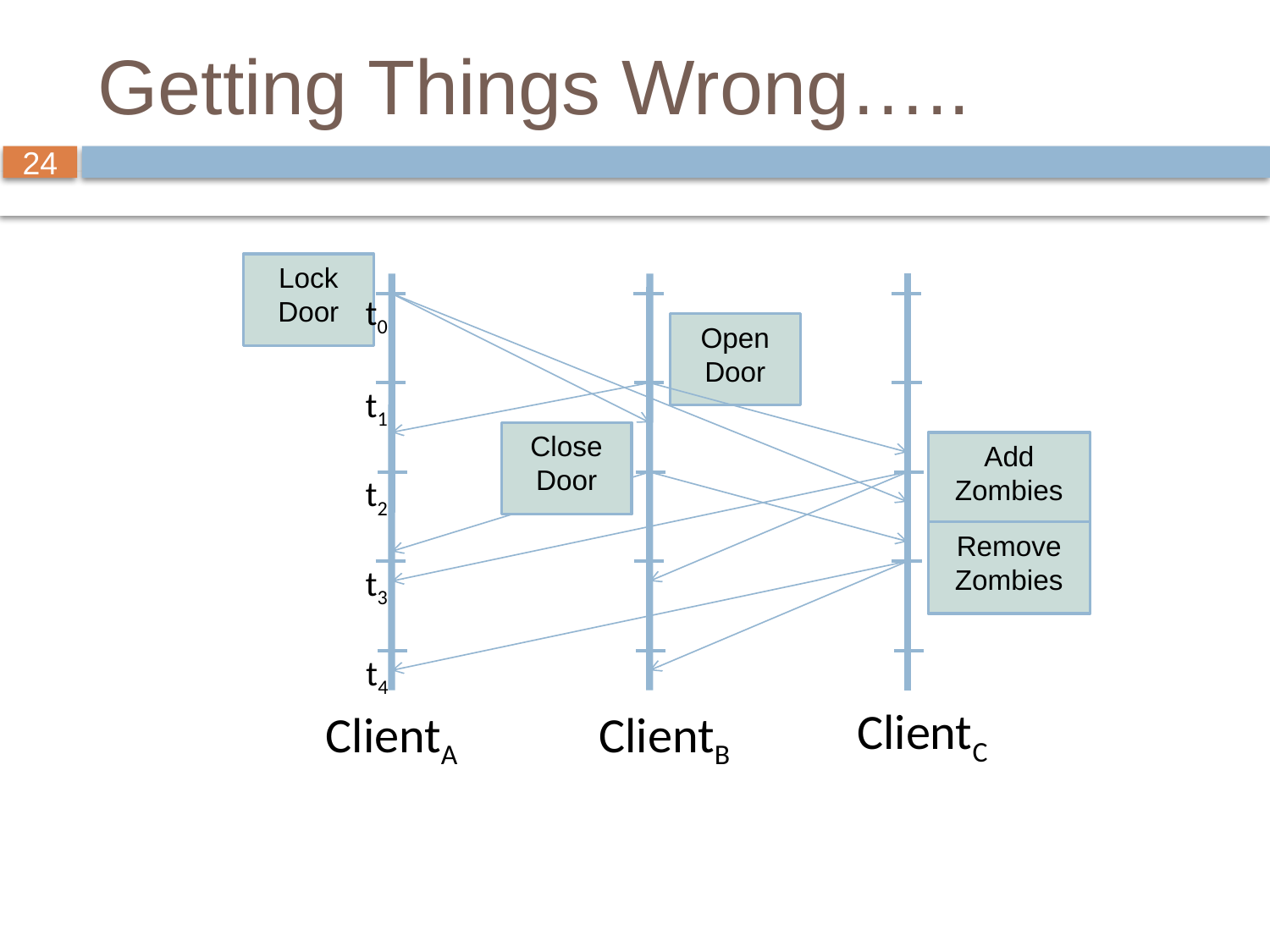

# Getting Things Wrong…..
Lock Door
t0
Open
Door
t1
Close
Door
Add
Zombies
t2
Remove
Zombies
t3
t4
ClientC

ClientA
ClientB